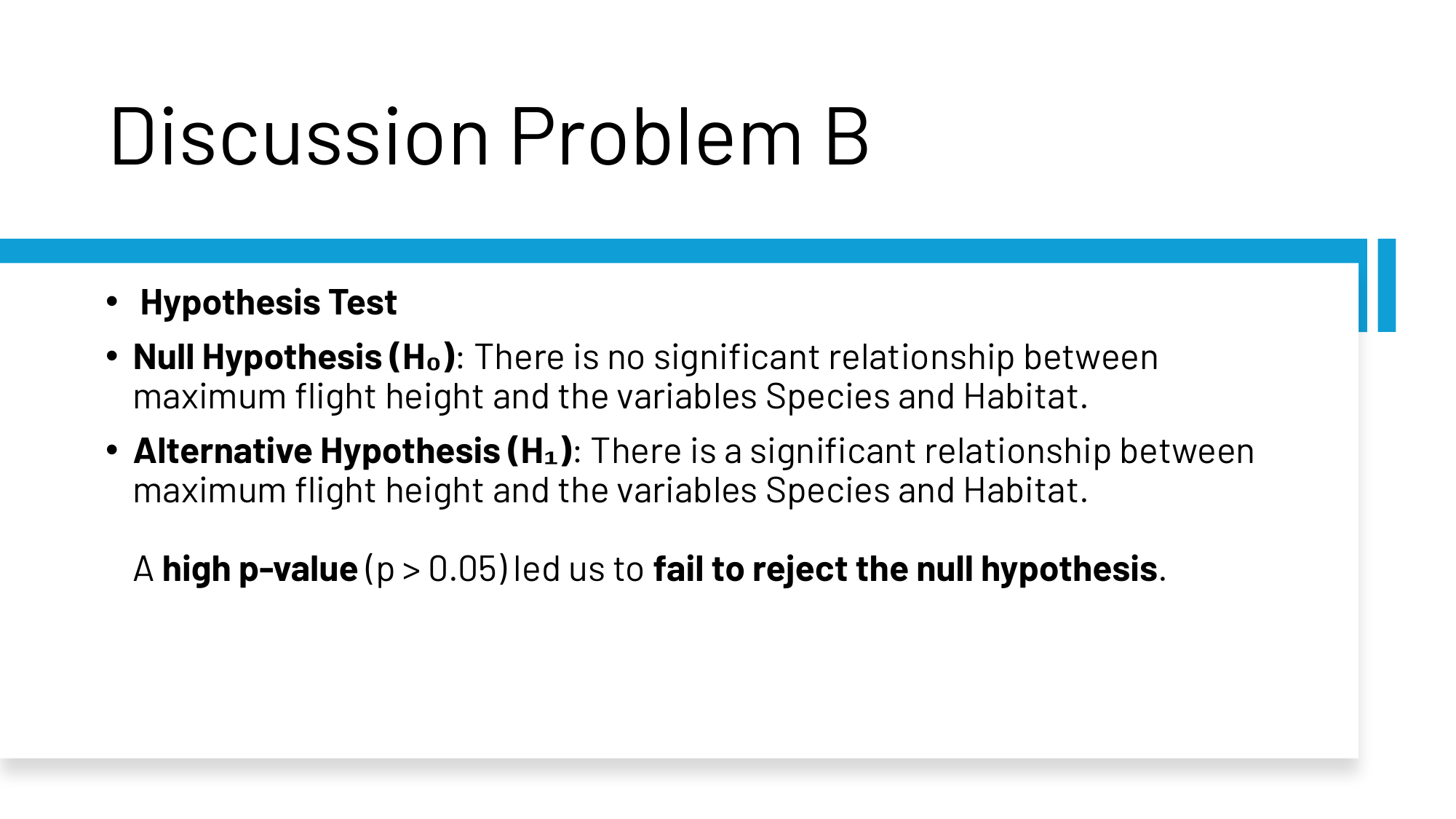

# Discussion Problem B

 Hypothesis Test
Null Hypothesis (H₀): There is no significant relationship between maximum flight height and the variables Species and Habitat.
Alternative Hypothesis (H₁): There is a significant relationship between maximum flight height and the variables Species and Habitat.
A high p-value (p > 0.05) led us to fail to reject the null hypothesis.